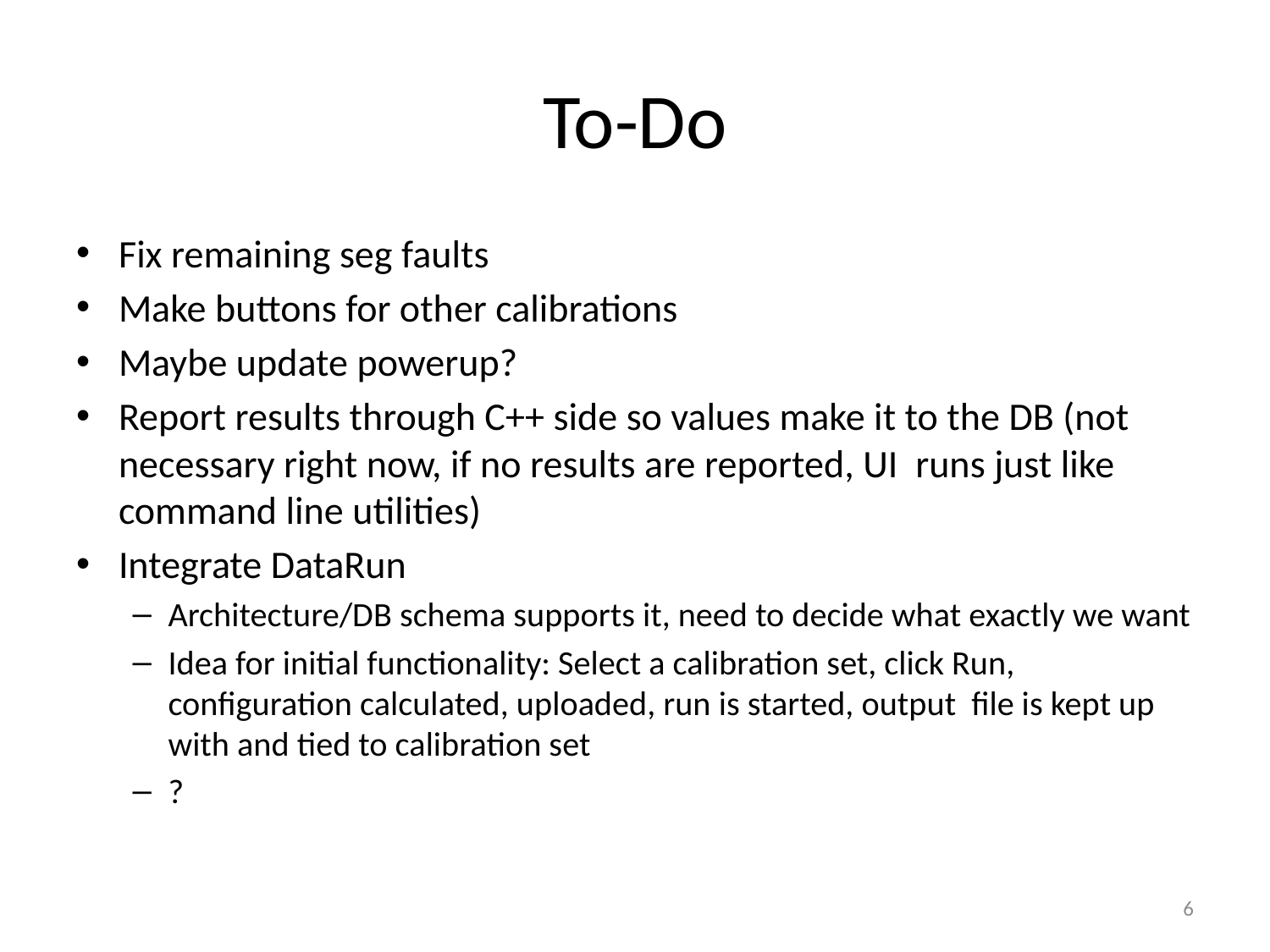

# To-Do
Fix remaining seg faults
Make buttons for other calibrations
Maybe update powerup?
Report results through C++ side so values make it to the DB (not necessary right now, if no results are reported, UI  runs just like command line utilities)
Integrate DataRun
Architecture/DB schema supports it, need to decide what exactly we want
Idea for initial functionality: Select a calibration set, click Run, configuration calculated, uploaded, run is started, output  file is kept up with and tied to calibration set
?
6